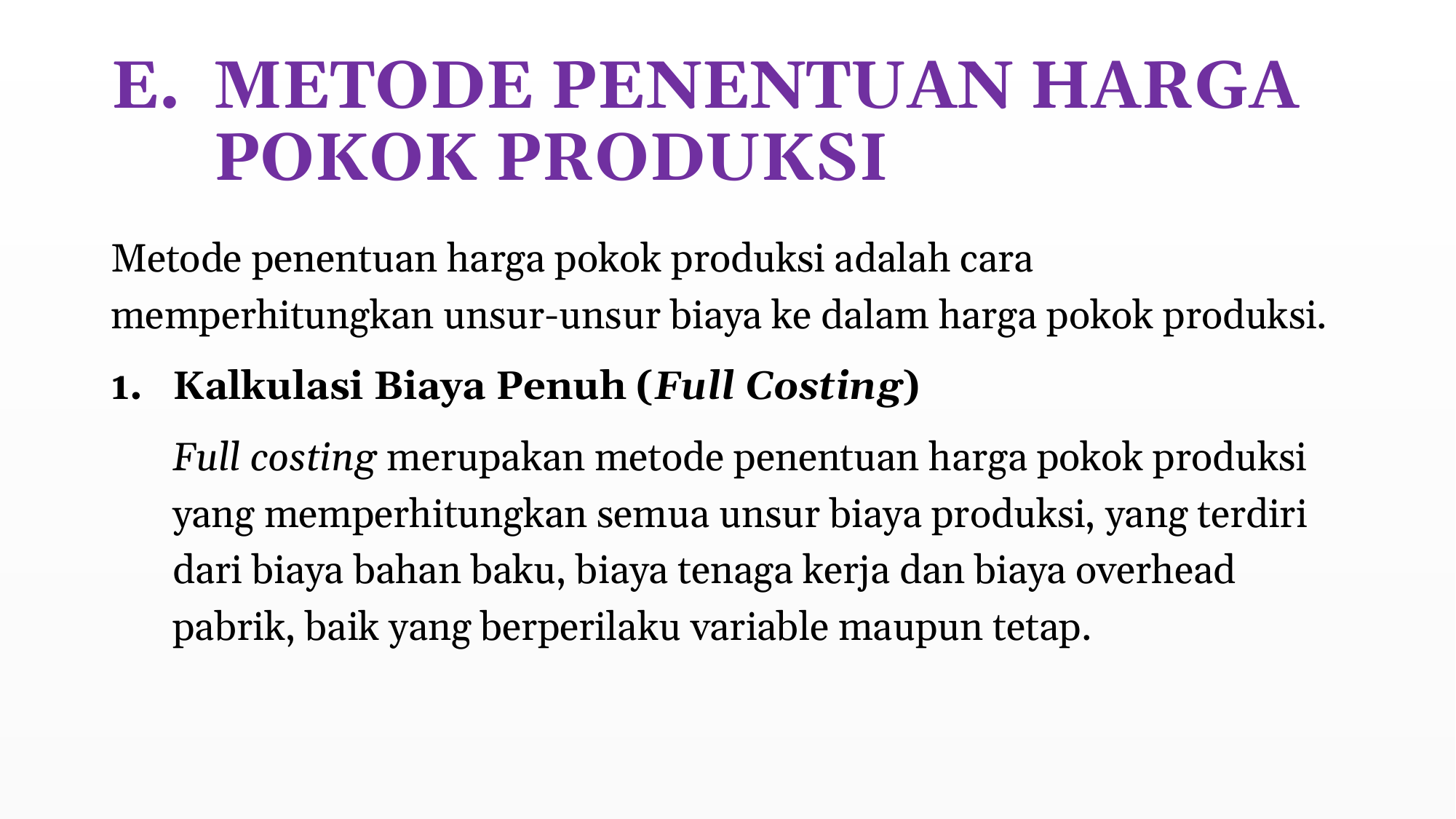

# METODE PENENTUAN HARGA POKOK PRODUKSI
Metode penentuan harga pokok produksi adalah cara memperhitungkan unsur-unsur biaya ke dalam harga pokok produksi.
Kalkulasi Biaya Penuh (Full Costing)
Full costing merupakan metode penentuan harga pokok produksi yang memperhitungkan semua unsur biaya produksi, yang terdiri dari biaya bahan baku, biaya tenaga kerja dan biaya overhead pabrik, baik yang berperilaku variable maupun tetap.